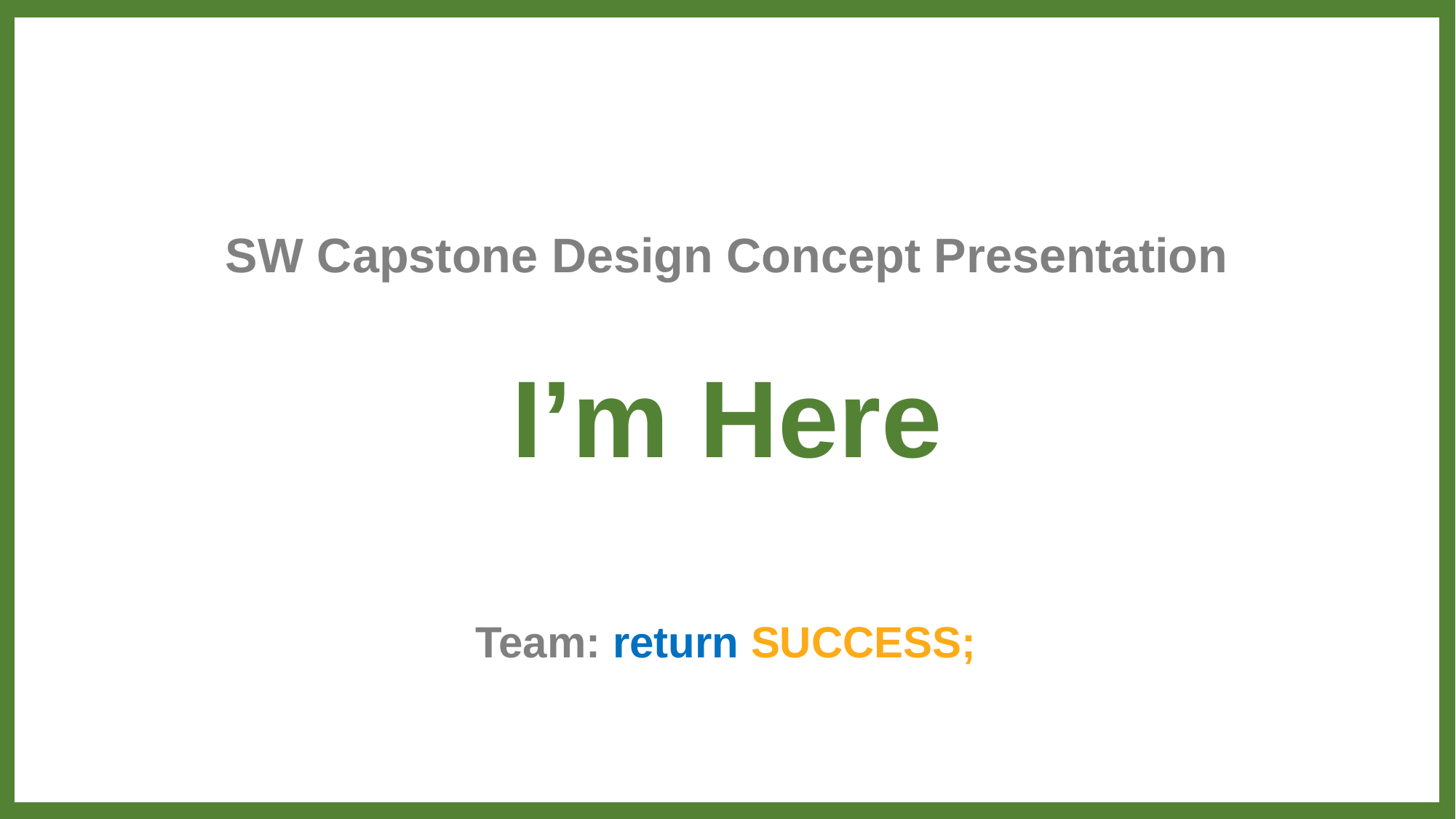

# SW Capstone Design Concept Presentation I’m Here
Team: return SUCCESS;